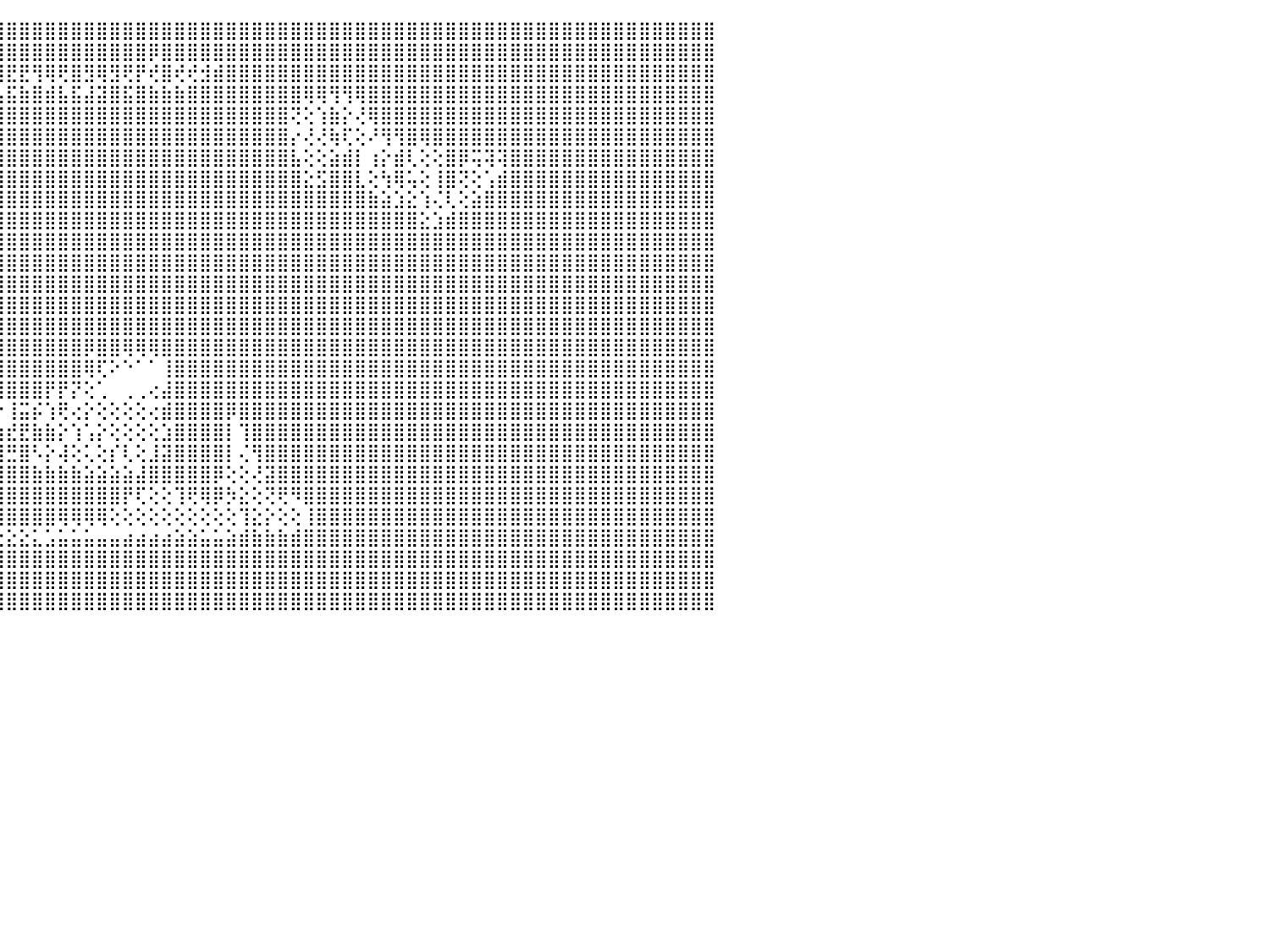

⣿⣿⣿⣿⣿⣿⣿⣿⣿⣿⣿⣿⣿⣿⣿⣿⣿⣿⣿⣿⣿⣿⣿⣿⣿⣿⣿⣿⣿⣿⣿⣿⣿⣿⣿⣿⣿⣿⣿⣿⣿⣿⣿⣿⣿⣿⣿⣿⣿⣿⣿⣿⣿⣿⣿⣿⣿⣿⣿⣿⣿⣿⣿⣿⣿⣿⣿⣿⣿⣿⣿⣿⣿⣿⣿⣿⣿⣿⣿⣿⣿⣿⣿⣿⣿⣿⣿⣿⣿⣿⣿⣿⣿⣿⣿⣿⣿⣿⣿⣿⠀
⣿⣿⣿⣿⣿⣿⣿⣿⣿⣿⣿⣿⣿⣿⣿⣿⣿⣿⣿⣿⣿⣿⣿⣿⣿⣿⣿⣿⣿⣿⣿⣿⣿⣿⣿⣿⣿⣿⣿⢿⣿⣿⢿⣿⣿⣿⣿⣿⣿⣿⣿⣿⣿⣿⣿⣿⡿⣿⣿⣿⣿⣿⣿⣿⣿⣿⣿⣿⣿⣿⣿⣿⣿⣿⣿⣿⣿⣿⣿⣿⣿⣿⣿⣿⣿⣿⣿⣿⣿⣿⣿⣿⣿⣿⣿⣿⣿⣿⣿⣿⠀
⣿⣿⣿⣿⣿⣿⣟⣿⡿⢻⣻⢿⢿⣿⣟⡿⣿⢻⢟⡿⢿⣟⣟⢿⢿⢟⡻⡟⣟⡿⣿⣿⢿⡿⣿⡿⢞⣿⣾⢻⢺⢟⡞⣟⣿⣟⣟⢻⢿⢟⣿⣻⢿⣻⢟⡟⢞⣿⢞⢞⣺⣾⣿⣿⣿⣿⣿⣿⣿⣿⣿⣿⣿⣿⣿⣿⣿⣿⣿⣿⣿⣿⣿⣿⣿⣿⣿⣿⣿⣿⣿⣿⣿⣿⣿⣿⣿⣿⣿⣿⠀
⣿⣿⣿⣿⣿⣿⣼⣿⣷⣾⣯⣮⣵⣷⣽⣵⣿⣽⣿⣯⣧⣿⣿⣿⣿⣾⣽⣷⣿⣵⣿⣽⣿⣯⣿⣷⣵⣿⣧⣿⣼⣾⣯⣾⣧⣯⣷⣿⣾⣧⣯⣼⣽⣿⣯⣿⣷⣷⣷⣿⣿⣿⣿⣿⣿⣿⣿⣿⢿⢿⢻⢻⢿⣿⣿⣿⣿⣿⣿⣿⣿⣿⣿⣿⣿⣿⣿⣿⣿⣿⣿⣿⣿⣿⣿⣿⣿⣿⣿⣿⠀
⣿⣿⣿⣿⣿⣿⣿⣿⣿⣿⣿⣿⣿⣿⣿⣿⣿⣿⣿⣿⣿⣿⣿⣿⣿⣿⣿⣿⣿⣿⣿⣿⣿⣿⣿⣿⣿⣿⣿⣿⣿⣿⣿⣿⣿⣿⣿⣿⣿⣿⣿⣿⣿⣿⣿⣿⣿⣿⣿⣿⣿⣿⣿⣿⣿⣿⣿⢝⢕⢱⣷⡕⢜⢿⣿⣿⣿⣿⣿⣿⣿⣿⣿⣿⣿⣿⣿⣿⣿⣿⣿⣿⣿⣿⣿⣿⣿⣿⣿⣿⠀
⣿⣿⣿⣿⣿⣿⣿⣿⣿⣿⣿⣿⣿⣿⣿⣿⣿⣿⣿⣿⣿⣿⣿⣿⣿⣿⣿⣿⣿⣿⣿⣿⣿⣿⣿⣿⣿⣿⣿⣿⣿⣿⣿⣿⣿⣿⣿⣿⣿⣿⣿⣿⣿⣿⣿⣿⣿⣿⣿⣿⣿⣿⣿⣿⣿⣿⣿⡔⢜⢜⢷⢏⢕⠜⢻⢻⣿⢿⣿⣿⣿⣿⣿⣿⣿⣿⣿⣿⣿⣿⣿⣿⣿⣿⣿⣿⣿⣿⣿⣿⠀
⣿⣿⣿⣿⣿⣿⣿⣿⣿⣿⣿⣿⣿⣿⣿⣿⣿⣿⣿⣿⣿⣿⣿⣿⣿⣿⣿⣿⣿⣿⣿⣿⣿⣿⣿⣿⣿⣿⣿⣿⣿⣿⣿⣿⣿⣿⣿⣿⣿⣿⣿⣿⣿⣿⣿⣿⣿⣿⣿⣿⣿⣿⣿⣿⣿⣿⣿⣧⢕⢕⣵⣾⡇⢰⡕⣾⢇⢕⢕⣿⡿⢭⢽⢽⣿⣿⣿⣿⣿⣿⣿⣿⣿⣿⣿⣿⣿⣿⣿⣿⠀
⣿⣿⣿⣿⣿⣿⣿⣿⣿⣿⣿⣿⣿⣿⣿⣿⣿⣿⣿⣿⣿⣿⣿⣿⣿⣿⢟⢝⢹⣿⣿⣿⣿⣿⣿⣿⣿⣿⣿⣿⣿⣿⣿⣿⣿⣿⣿⣿⣿⣿⣿⣿⣿⣿⣿⣿⣿⣿⣿⣿⣿⣿⣿⣿⣿⣿⣿⣿⣕⣫⣿⣿⣇⢕⢳⢿⢥⢕⢸⣿⢝⢕⢡⣾⣿⣿⣿⣿⣿⣿⣿⣿⣿⣿⣿⣿⣿⣿⣿⣿⠀
⣿⣿⣿⣿⣿⣿⣿⣿⣿⣿⣿⣿⣿⡿⡿⢻⢿⣿⣿⢿⣿⣿⢟⢻⢻⡏⢔⢕⢸⣿⣿⣿⣿⣿⣿⣿⣿⣿⣿⣿⣿⣿⣿⣿⣿⣿⣿⣿⣿⣿⣿⣿⣿⣿⣿⣿⣿⣿⣿⣿⣿⣿⣿⣿⣿⣿⣿⣿⣿⣿⣿⣿⣿⣷⣵⣱⣕⢱⢌⢇⢕⣵⣿⣿⣿⣿⣿⣿⣿⣿⣿⣿⣿⣿⣿⣿⣿⣿⣿⣿⠀
⣿⣿⣿⣿⣿⣿⣿⣿⣿⣿⣿⡿⡇⢕⢕⡕⢕⢝⢕⢕⢐⣿⡇⢕⢕⢇⢕⢕⢸⣿⣿⣿⣿⣿⣿⣿⣿⣿⣿⣿⣿⣿⣿⣿⣿⣿⣿⣿⣿⣿⣿⣿⣿⣿⣿⣿⣿⣿⣿⣿⣿⣿⣿⣿⣿⣿⣿⣿⣿⣿⣿⣿⣿⣿⣿⣿⣿⣕⣱⣾⣿⣿⣿⣿⣿⣿⣿⣿⣿⣿⣿⣿⣿⣿⣿⣿⣿⣿⣿⣿⠀
⣿⣿⣿⣿⣿⣿⣿⣿⣿⣿⣿⣗⢱⢕⡻⢇⢕⢕⣧⢕⢕⢜⢇⢕⢕⢕⢕⢕⣾⣿⣿⣿⣿⣿⣿⣿⣿⣿⣿⣿⣿⣿⣿⣿⣿⣿⣿⣿⣿⣿⣿⣿⣿⣿⣿⣿⣿⣿⣿⣿⣿⣿⣿⣿⣿⣿⣿⣿⣿⣿⣿⣿⣿⣿⣿⣿⣿⣿⣿⣿⣿⣿⣿⣿⣿⣿⣿⣿⣿⣿⣿⣿⣿⣿⣿⣿⣿⣿⣿⣿⠀
⣿⣿⣿⣿⣿⣿⣿⣿⣿⣿⣿⣷⣵⡕⢇⢕⢱⢜⡿⣷⣕⣕⣕⣱⣼⣷⣕⣵⣿⣿⣿⣿⣿⣿⣿⣿⣿⣿⣿⣿⣿⣿⣿⣿⣿⣿⣿⣿⣿⣿⣿⣿⣿⣿⣿⣿⣿⣿⣿⣿⣿⣿⣿⣿⣿⣿⣿⣿⣿⣿⣿⣿⣿⣿⣿⣿⣿⣿⣿⣿⣿⣿⣿⣿⣿⣿⣿⣿⣿⣿⣿⣿⣿⣿⣿⣿⣿⣿⣿⣿⠀
⣿⣿⣿⣿⣿⣿⣿⣿⣿⣿⣿⣿⣿⣿⣷⣧⣕⡕⣱⣿⣿⣿⣿⣿⣿⣿⣿⣿⣿⣿⣿⣿⣿⣿⣿⣿⣿⣿⣿⣿⣿⣿⣿⣿⣿⣿⣿⣿⣿⣿⣿⣿⣿⣿⣿⣿⣿⣿⣿⣿⣿⣿⣿⣿⣿⣿⣿⣿⣿⣿⣿⣿⣿⣿⣿⣿⣿⣿⣿⣿⣿⣿⣿⣿⣿⣿⣿⣿⣿⣿⣿⣿⣿⣿⣿⣿⣿⣿⣿⣿⠀
⣿⣿⣿⣿⣿⣿⣿⣿⣿⣿⣿⣿⣿⣿⣿⣿⣿⣿⣿⣿⣿⣿⣿⣿⣿⣿⣿⣿⣿⣿⣿⣿⣿⣿⣿⣿⣿⣿⣿⣿⣿⣿⣿⣿⣿⣿⣿⣿⣿⣿⣿⣿⣿⣿⣿⣿⣿⣿⣿⣿⣿⣿⣿⣿⣿⣿⣿⣿⣿⣿⣿⣿⣿⣿⣿⣿⣿⣿⣿⣿⣿⣿⣿⣿⣿⣿⣿⣿⣿⣿⣿⣿⣿⣿⣿⣿⣿⣿⣿⣿⠀
⣿⣿⣿⣿⣿⣿⣿⣿⣿⣿⣿⣿⣿⣿⣿⣿⣿⣿⣿⣿⣿⣿⣿⣿⣿⣿⣿⣿⣿⣿⣿⣿⣿⣿⣿⣿⣿⣿⣿⣿⣿⣿⣿⣿⣿⣿⣿⣿⣿⣿⣿⣿⣿⣿⣿⣿⣿⣿⣿⣿⣿⣿⣿⣿⣿⣿⣿⣿⣿⣿⣿⣿⣿⣿⣿⣿⣿⣿⣿⣿⣿⣿⣿⣿⣿⣿⣿⣿⣿⣿⣿⣿⣿⣿⣿⣿⣿⣿⣿⣿⠀
⣿⣿⣿⣿⣿⣿⣿⣿⣿⣿⣿⣿⣿⣿⣿⣿⣿⣿⣿⣿⣿⣿⣿⣿⣿⣿⣿⣿⣿⣿⣿⣿⣿⣿⣿⣿⣿⣿⣿⣿⣿⣿⣿⣿⣿⣿⣿⣿⣿⣿⣿⡿⣿⣿⢿⢿⢿⣿⣿⣿⣿⣿⣿⣿⣿⣿⣿⣿⣿⣿⣿⣿⣿⣿⣿⣿⣿⣿⣿⣿⣿⣿⣿⣿⣿⣿⣿⣿⣿⣿⣿⣿⣿⣿⣿⣿⣿⣿⣿⣿⠀
⣿⣿⣿⣿⣿⣿⣿⣿⣿⣿⣿⣿⣿⣿⣿⣿⣿⣿⣿⣿⣿⣿⣿⣿⣿⣿⣿⣿⣿⣿⣿⡿⢟⢟⢟⢻⣿⣿⣿⣿⣿⣿⣿⣿⣿⣿⣿⣿⣿⣿⣿⢿⢏⠕⠑⠁⠁⢸⣿⣿⣿⣿⣿⣿⣿⣿⣿⣿⣿⣿⣿⣿⣿⣿⣿⣿⣿⣿⣿⣿⣿⣿⣿⣿⣿⣿⣿⣿⣿⣿⣿⣿⣿⣿⣿⣿⣿⣿⣿⣿⠀
⣿⣿⣿⣿⣿⣿⣿⣿⣿⣿⣿⣿⣿⣿⣿⣿⣿⣿⣿⣿⣿⣿⣿⣿⣿⣿⣿⣿⣿⣿⣿⣇⢕⢕⢑⣱⣿⢿⣿⣿⣿⣿⡿⢿⣿⣿⣿⣿⡟⡟⡝⢕⢁⠀⢀⢀⢔⣼⣿⣿⣿⣿⣿⣿⣿⣿⣿⣿⣿⣿⣿⣿⣿⣿⣿⣿⣿⣿⣿⣿⣿⣿⣿⣿⣿⣿⣿⣿⣿⣿⣿⣿⣿⣿⣿⣿⣿⣿⣿⣿⠀
⣿⣿⣿⣿⣿⣿⣿⣿⣿⣿⣿⣿⣿⣿⣿⣿⣿⣿⣿⣿⣿⣿⣿⣿⣿⣿⣿⣿⣿⣿⣿⣿⣷⣵⣵⡿⠋⠅⢼⣿⡿⡉⠅⠁⠕⢸⣭⡮⢱⢟⢔⡕⢕⢕⢕⢕⢔⣾⣿⣿⣿⣿⡿⣿⣿⣿⣿⣿⣿⣿⣿⣿⣿⣿⣿⣿⣿⣿⣿⣿⣿⣿⣿⣿⣿⣿⣿⣿⣿⣿⣿⣿⣿⣿⣿⣿⣿⣿⣿⣿⠀
⣿⣿⣿⣿⣿⣿⣿⣿⣿⣿⣿⣿⣿⣿⣿⣿⣿⣿⣿⣿⣿⣿⣿⣿⣿⣿⣿⣿⣿⣿⣿⣿⣿⣿⣿⡇⢀⣠⣾⣿⣧⢀⢀⢄⣱⣞⣟⣷⣷⡕⢱⢡⡕⢕⢕⢕⢕⣱⣿⣿⣿⣿⡇⢹⣿⣿⣿⣿⣿⣿⣿⣿⣿⣿⣿⣿⣿⣿⣿⣿⣿⣿⣿⣿⣿⣿⣿⣿⣿⣿⣿⣿⣿⣿⣿⣿⣿⣿⣿⣿⠀
⣿⣿⣿⣿⣿⣿⣿⣿⣿⣿⣿⣿⣿⣿⣿⣿⣿⣿⣿⣿⣿⣿⣿⣿⣿⣿⣿⣿⣿⣿⣿⣿⣿⣿⣿⣿⣿⣿⣿⣿⣿⣿⣿⣿⣿⣛⣿⠣⡕⢼⢕⢅⢕⡎⢇⢕⣸⣽⣿⣿⣿⣿⡇⢌⢻⣿⣿⣿⣿⣿⣿⣿⣿⣿⣿⣿⣿⣿⣿⣿⣿⣿⣿⣿⣿⣿⣿⣿⣿⣿⣿⣿⣿⣿⣿⣿⣿⣿⣿⣿⠀
⣿⣿⣿⣿⣿⣿⣿⣿⣿⣿⣿⣿⣿⣿⣿⣿⣿⣿⣿⣿⣿⣿⣿⣿⣿⣿⣿⣿⣿⣿⣿⣿⣿⣿⣿⣿⣿⣿⣿⣿⣿⣿⣿⣿⣿⣿⣿⣷⣷⣷⣷⣵⣵⣵⣵⣼⣿⣿⣿⣿⣿⡿⢕⢕⢜⣽⣿⣿⣿⣿⣿⣿⣿⣿⣿⣿⣿⣿⣿⣿⣿⣿⣿⣿⣿⣿⣿⣿⣿⣿⣿⣿⣿⣿⣿⣿⣿⣿⣿⣿⠀
⣿⣿⣿⣿⣿⣿⣿⣿⣿⣿⣿⣿⣿⣿⣿⣿⣿⣿⣿⣿⣿⣿⣿⣿⣿⣿⣿⣿⣿⣿⣿⣿⣿⣿⣿⣿⣿⣟⢿⣿⢿⣿⣿⣿⣿⣿⣿⣿⣿⣿⣿⣿⣿⣿⡟⢏⢕⢕⢹⢟⢿⡿⡳⣕⢕⢝⢟⠻⣿⣿⣿⣿⣿⣿⣿⣿⣿⣿⣿⣿⣿⣿⣿⣿⣿⣿⣿⣿⣿⣿⣿⣿⣿⣿⣿⣿⣿⣿⣿⣿⠀
⣿⣿⣿⣿⣿⣿⣿⣿⣿⣿⣿⣿⣿⣿⣿⣿⣿⣿⣿⣿⣿⣿⣿⣿⣿⣿⣿⣿⣿⣿⣿⣿⣿⣿⣿⣿⣿⣿⢷⢇⢺⣿⣿⣿⣿⣿⣿⣿⣿⢿⢿⢿⢿⢕⢕⢕⢕⢕⢕⢕⢕⢕⢕⢹⣕⡕⢕⢕⢸⣿⣿⣿⣿⣿⣿⣿⣿⣿⣿⣿⣿⣿⣿⣿⣿⣿⣿⣿⣿⣿⣿⣿⣿⣿⣿⣿⣿⣿⣿⣿⠀
⣿⣿⣿⣿⣿⣿⣿⣿⣿⣿⣿⣿⣿⣿⣿⣿⣿⣿⣿⣿⣿⣿⣿⣿⣿⣿⣿⣿⣿⣿⣿⣿⣿⣿⣿⣿⣵⣵⣵⣵⣵⣥⣵⣽⣕⣕⣕⣅⣡⣥⣥⣥⣤⣤⣴⣴⣴⣴⣵⣵⣥⣥⣵⣾⣷⣷⣷⣾⣿⣿⣿⣿⣿⣿⣿⣿⣿⣿⣿⣿⣿⣿⣿⣿⣿⣿⣿⣿⣿⣿⣿⣿⣿⣿⣿⣿⣿⣿⣿⣿⠀
⣿⣿⣿⣿⣿⣿⣿⣿⣿⣿⣿⣿⣿⣿⣿⣿⣿⣿⣿⣿⣿⣿⣿⣿⣿⣿⣿⣿⣿⣿⣿⣿⣿⣿⣿⣿⣿⣿⣿⣿⣿⣿⣿⣿⣿⣿⣿⣿⣿⣿⣿⣿⣿⣿⣿⣿⣿⣿⣿⣿⣿⣿⣿⣿⣿⣿⣿⣿⣿⣿⣿⣿⣿⣿⣿⣿⣿⣿⣿⣿⣿⣿⣿⣿⣿⣿⣿⣿⣿⣿⣿⣿⣿⣿⣿⣿⣿⣿⣿⣿⠀
⣿⣿⣿⣿⣿⣿⣿⣿⣿⣿⣿⣿⣿⣿⣿⣿⣿⣿⣿⣿⣿⣿⣿⣿⣿⣿⣿⣿⣿⣿⣿⣿⣿⣿⣿⣿⣿⣿⣿⣿⣿⣿⣿⣿⣿⣿⣿⣿⣿⣿⣿⣿⣿⣿⣿⣿⣿⣿⣿⣿⣿⣿⣿⣿⣿⣿⣿⣿⣿⣿⣿⣿⣿⣿⣿⣿⣿⣿⣿⣿⣿⣿⣿⣿⣿⣿⣿⣿⣿⣿⣿⣿⣿⣿⣿⣿⣿⣿⣿⣿⠀
⣿⣿⣿⣿⣿⣿⣿⣿⣿⣿⣿⣿⣿⣿⣿⣿⣿⣿⣿⣿⣿⣿⣿⣿⣿⣿⣿⣿⣿⣿⣿⣿⣿⣿⣿⣿⣿⣿⣿⣿⣿⣿⣿⣿⣿⣿⣿⣿⣿⣿⣿⣿⣿⣿⣿⣿⣿⣿⣿⣿⣿⣿⣿⣿⣿⣿⣿⣿⣿⣿⣿⣿⣿⣿⣿⣿⣿⣿⣿⣿⣿⣿⣿⣿⣿⣿⣿⣿⣿⣿⣿⣿⣿⣿⣿⣿⣿⣿⣿⣿⠀
⠀⠀⠀⠀⠀⠀⠀⠀⠀⠀⠀⠀⠀⠀⠀⠀⠀⠀⠀⠀⠀⠀⠀⠀⠀⠀⠀⠀⠀⠀⠀⠀⠀⠀⠀⠀⠀⠀⠀⠀⠀⠀⠀⠀⠀⠀⠀⠀⠀⠀⠀⠀⠀⠀⠀⠀⠀⠀⠀⠀⠀⠀⠀⠀⠀⠀⠀⠀⠀⠀⠀⠀⠀⠀⠀⠀⠀⠀⠀⠀⠀⠀⠀⠀⠀⠀⠀⠀⠀⠀⠀⠀⠀⠀⠀⠀⠀⠀⠀⠀⠀